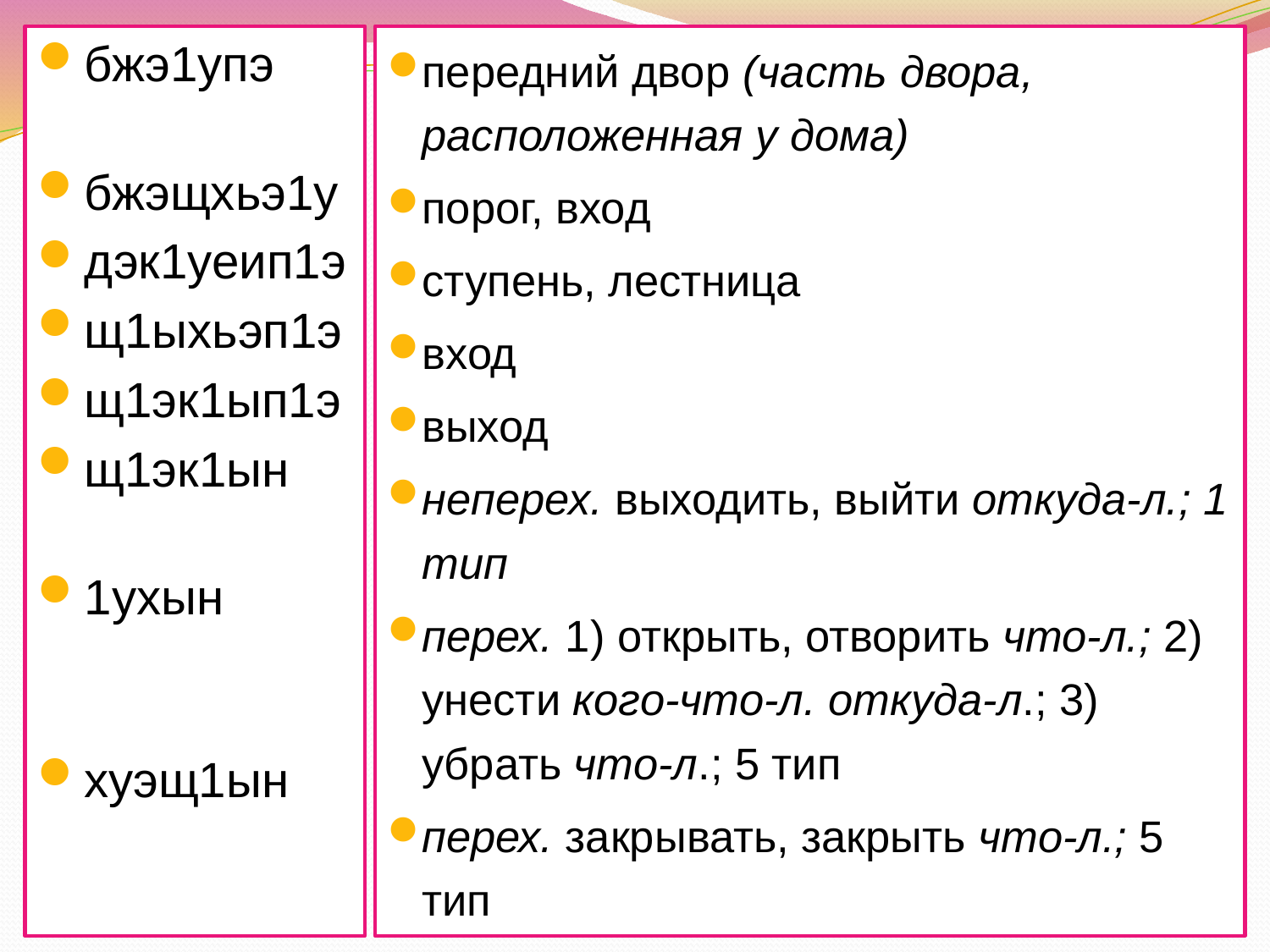

бжэ1упэ

бжэщхьэ1у
дэк1уеип1э
щ1ыхьэп1э
щ1эк1ып1э
щ1эк1ын

1ухын

хуэщ1ын
передний двор (часть двора, расположенная у дома)
порог, вход
ступень, лестница
вход
выход
неперех. выходить, выйти откуда-л.; 1 тип
перех. 1) открыть, отворить что-л.; 2) унести кого-что-л. откуда-л.; 3) убрать что-л.; 5 тип
перех. закрывать, закрыть что-л.; 5 тип